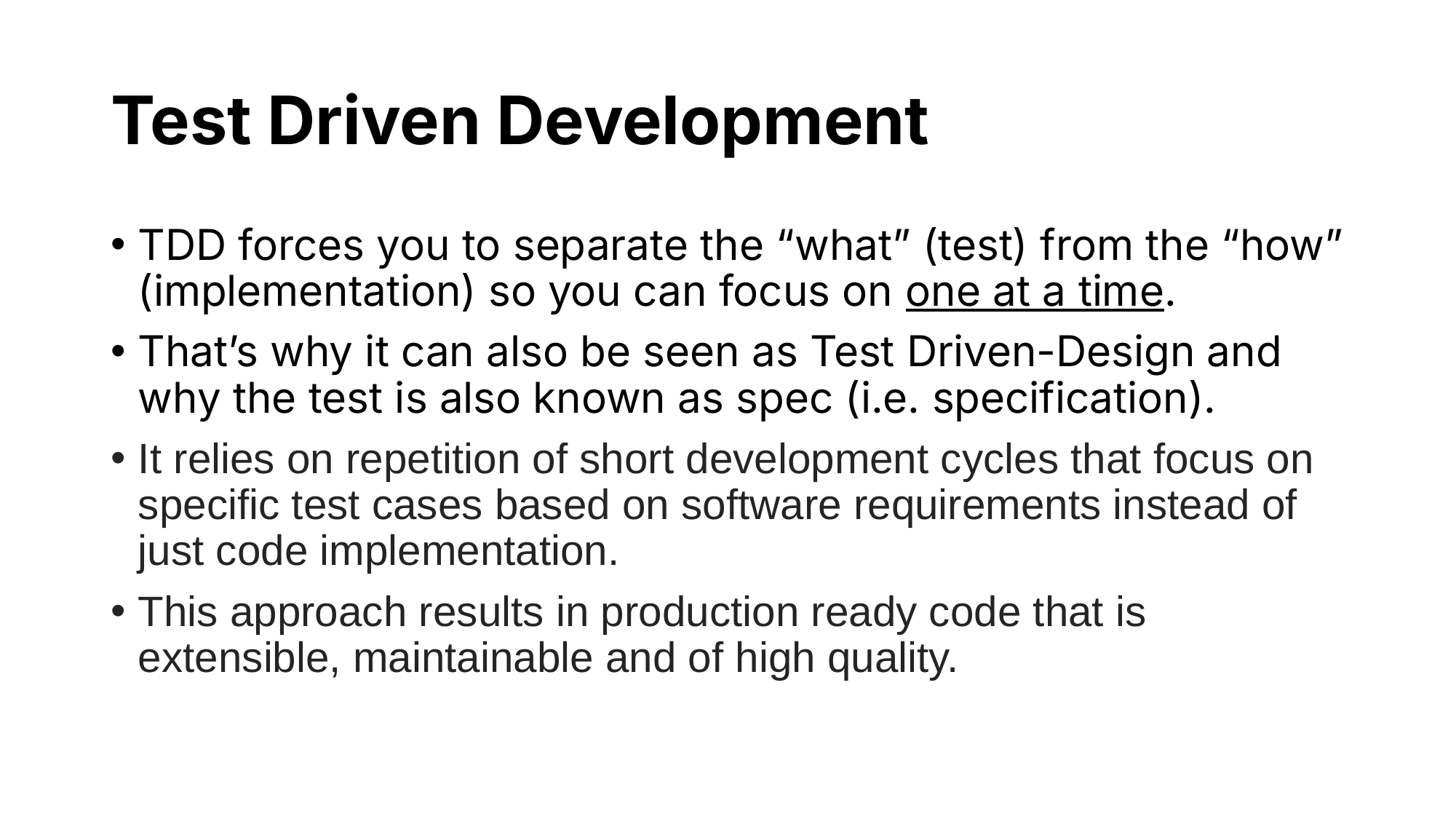

# Test Driven Development
TDD forces you to separate the “what” (test) from the “how” (implementation) so you can focus on one at a time.
That’s why it can also be seen as Test Driven-Design and why the test is also known as spec (i.e. specification).
It relies on repetition of short development cycles that focus on specific test cases based on software requirements instead of just code implementation.
This approach results in production ready code that is extensible, maintainable and of high quality.